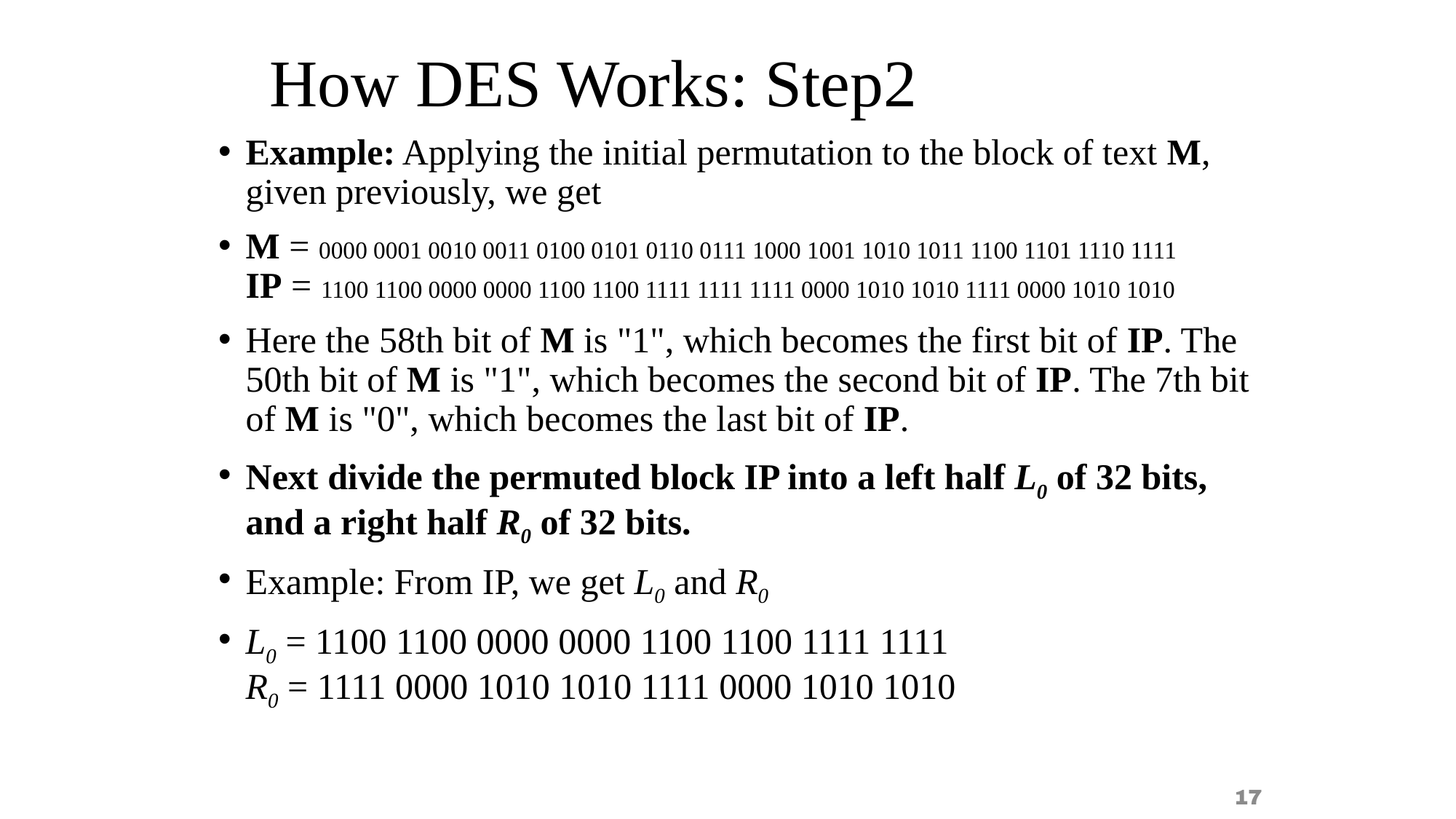

# How DES Works: Step2
Example: Applying the initial permutation to the block of text M, given previously, we get
M = 0000 0001 0010 0011 0100 0101 0110 0111 1000 1001 1010 1011 1100 1101 1110 1111
IP = 1100 1100 0000 0000 1100 1100 1111 1111 1111 0000 1010 1010 1111 0000 1010 1010
Here the 58th bit of M is "1", which becomes the first bit of IP. The 50th bit of M is "1", which becomes the second bit of IP. The 7th bit of M is "0", which becomes the last bit of IP.
Next divide the permuted block IP into a left half L0 of 32 bits, and a right half R0 of 32 bits.
Example: From IP, we get L0 and R0
L0 = 1100 1100 0000 0000 1100 1100 1111 1111
R0 = 1111 0000 1010 1010 1111 0000 1010 1010

17